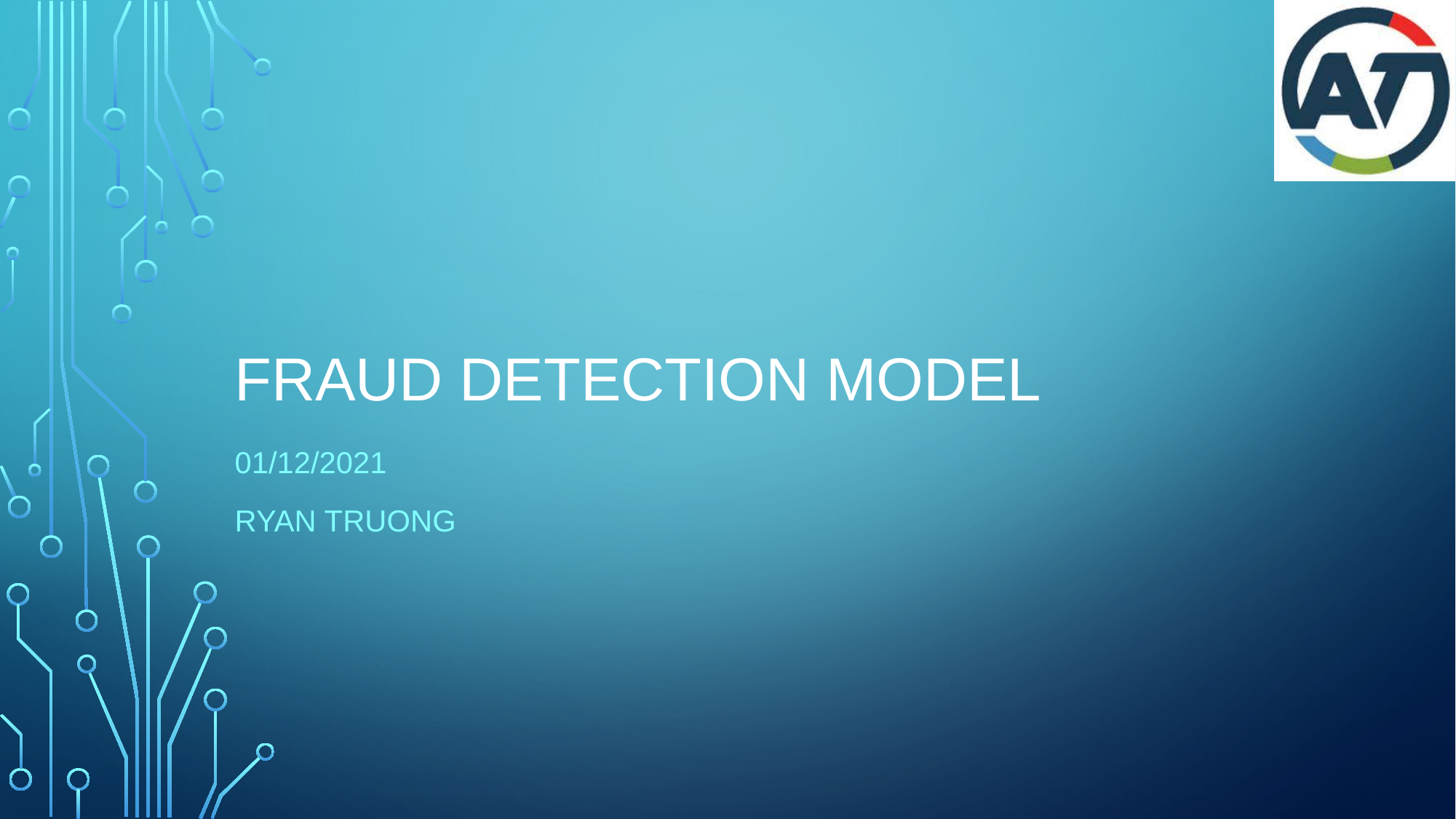

# Fraud detection model
01/12/2021
Ryan truong